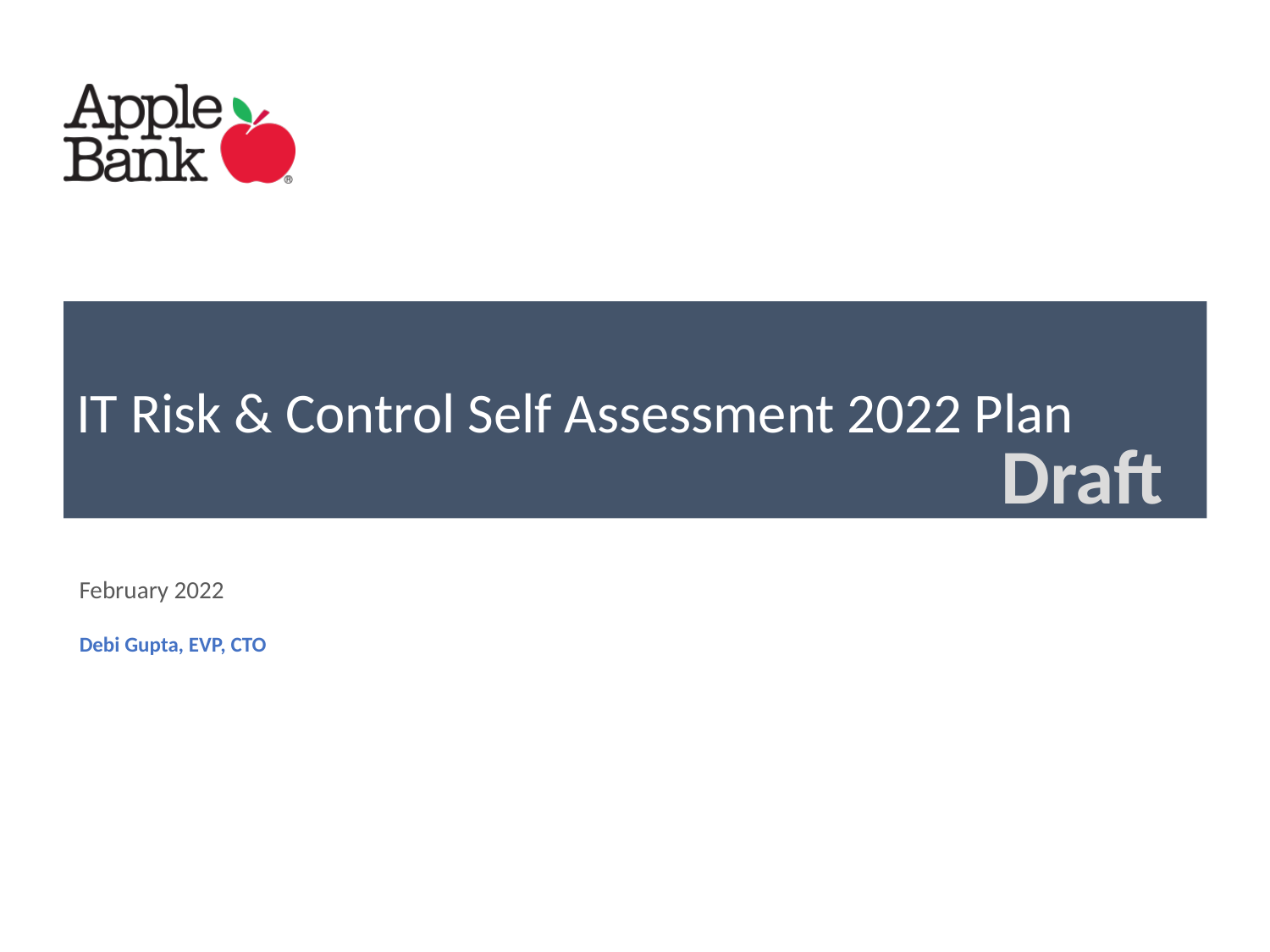

# IT Risk & Control Self Assessment 2022 Plan
Draft

February 2022

Debi Gupta, EVP, CTO